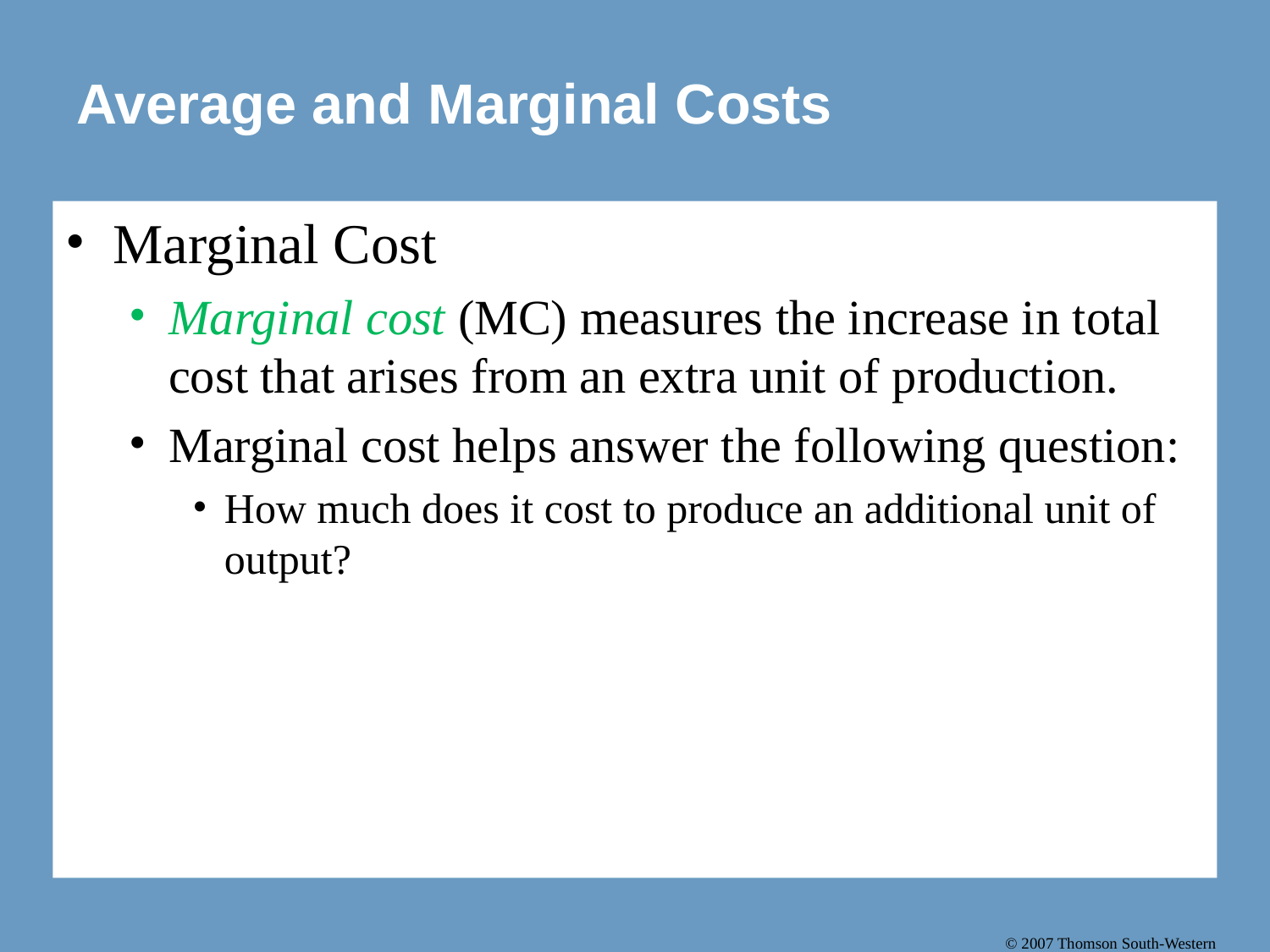

# Average and Marginal Costs
Marginal Cost
Marginal cost (MC) measures the increase in total cost that arises from an extra unit of production.
Marginal cost helps answer the following question:
How much does it cost to produce an additional unit of output?